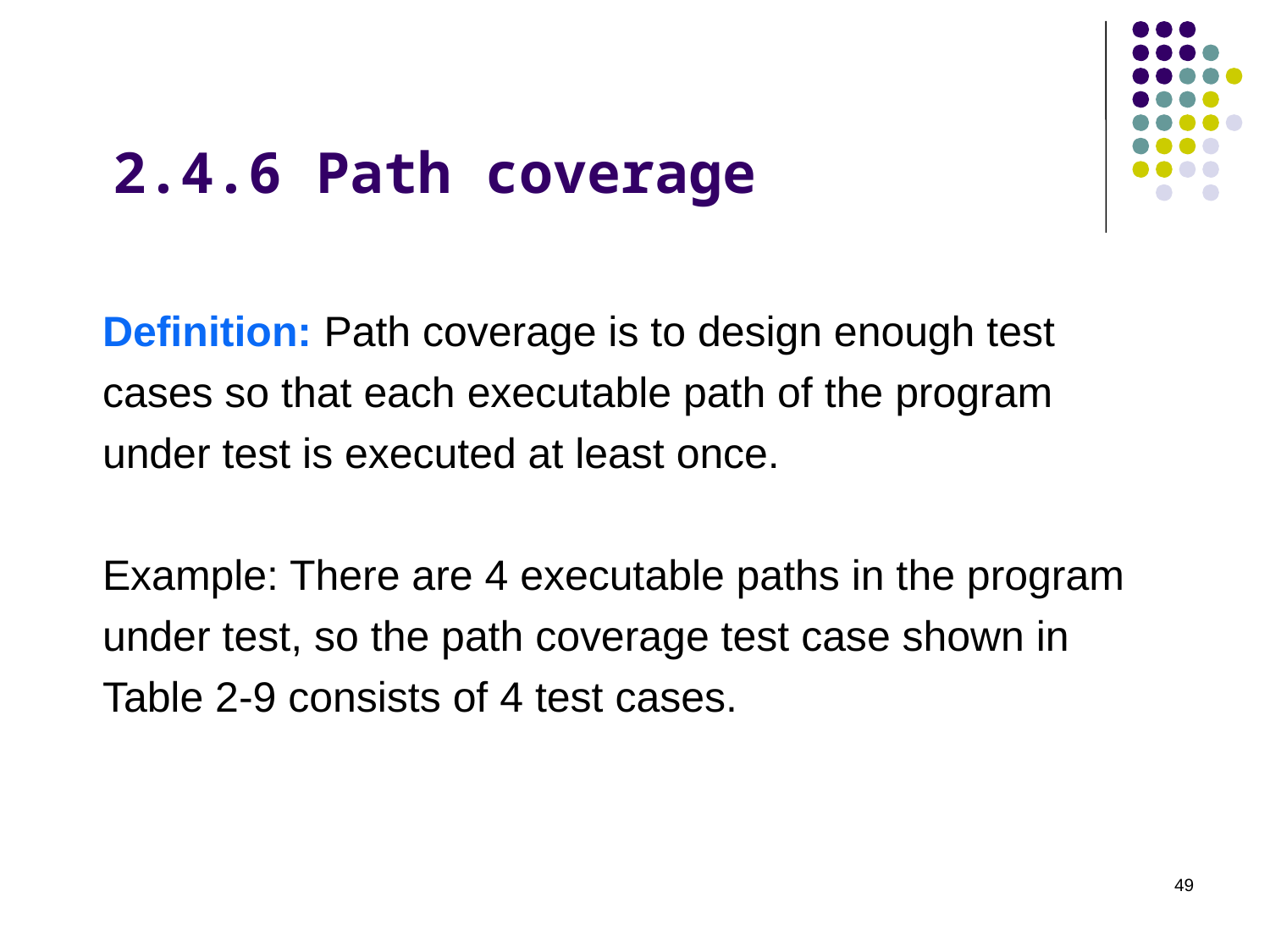

2.4.6 Path coverage

Definition: Path coverage is to design enough test cases so that each executable path of the program under test is executed at least once.

Example: There are 4 executable paths in the program under test, so the path coverage test case shown in Table 2-9 consists of 4 test cases.
49